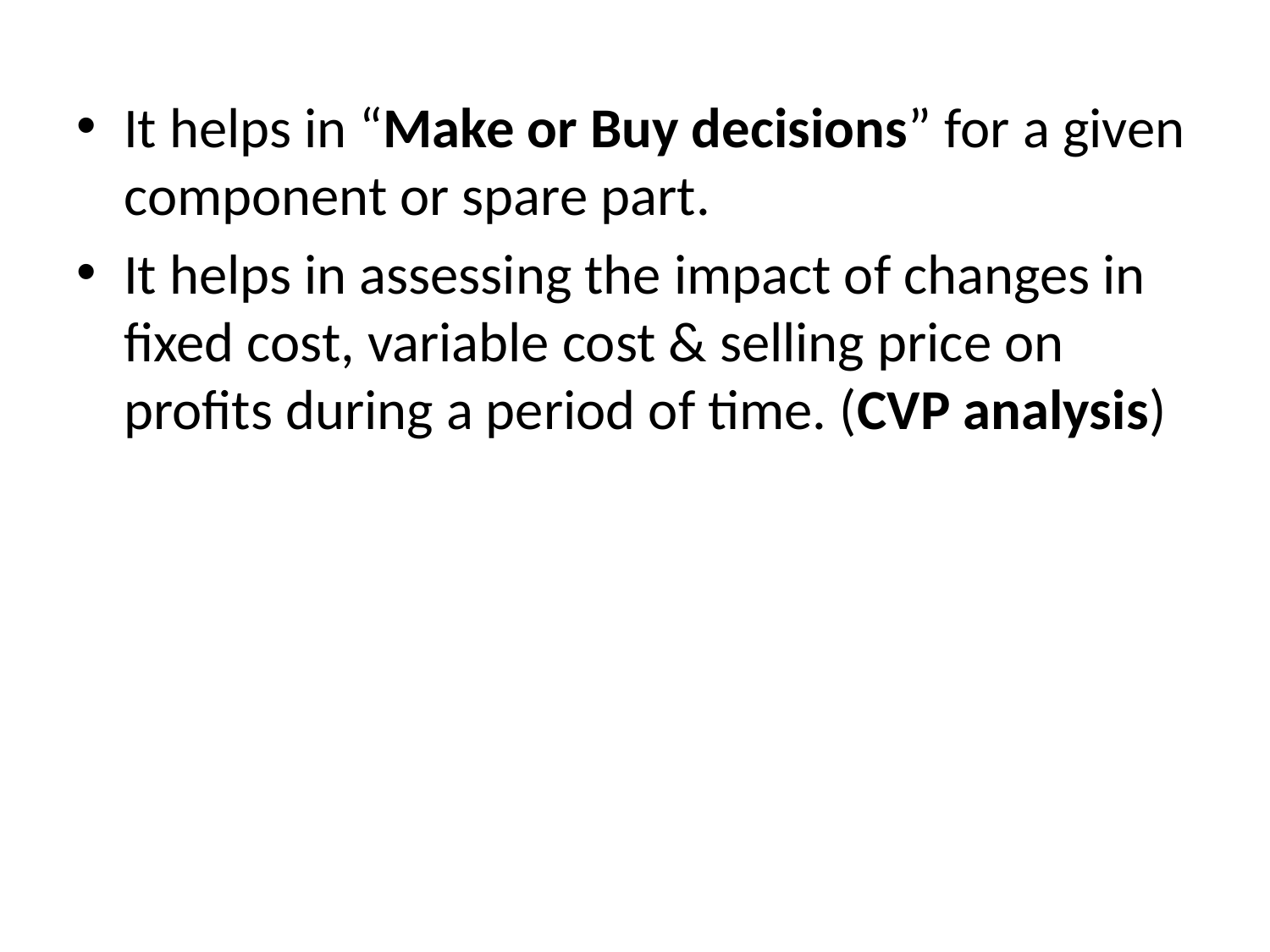

It helps in “Make or Buy decisions” for a given component or spare part.
It helps in assessing the impact of changes in fixed cost, variable cost & selling price on profits during a period of time. (CVP analysis)